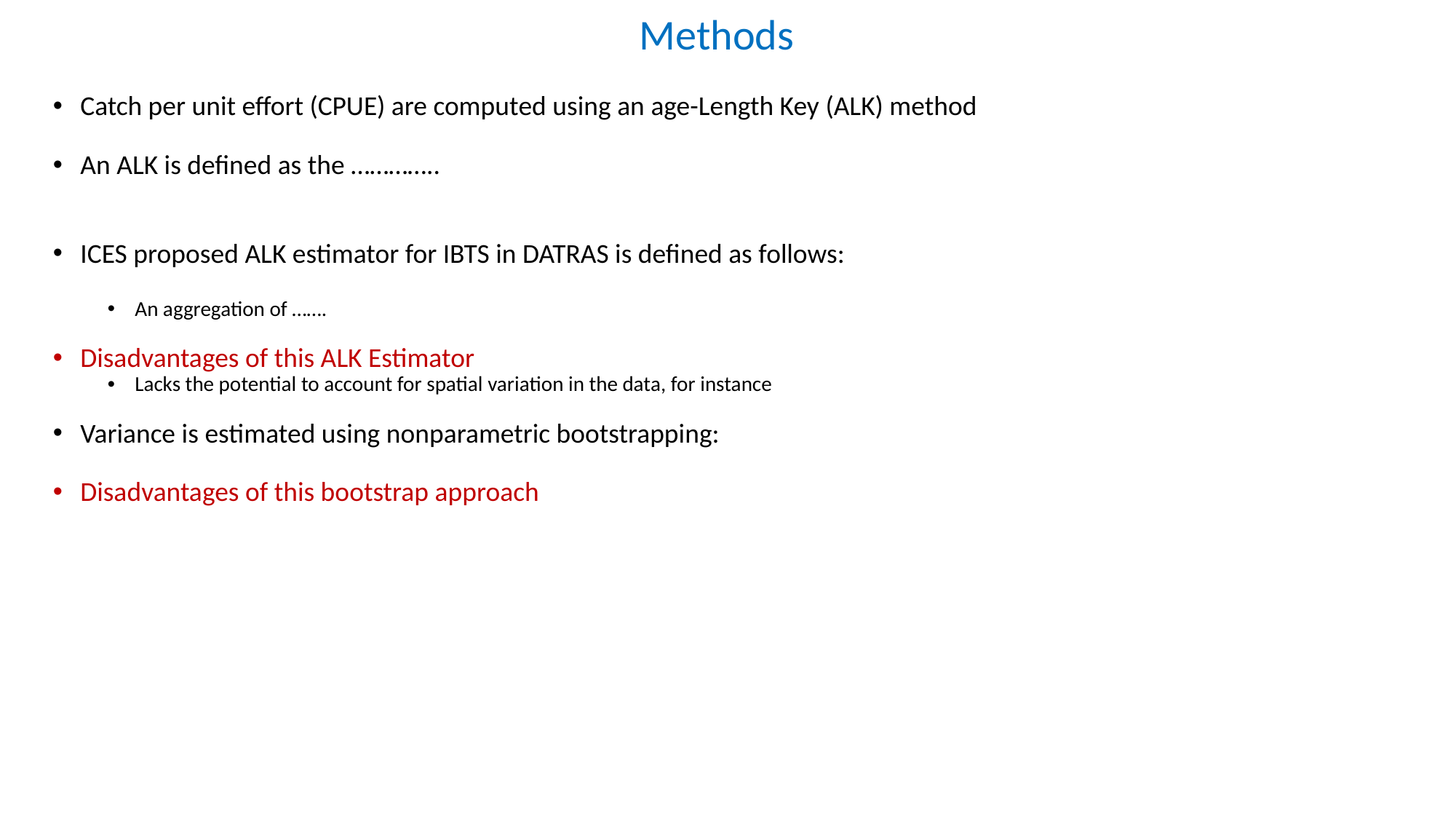

# Methods
Catch per unit effort (CPUE) are computed using an age-Length Key (ALK) method

An ALK is defined as the …………..

ICES proposed ALK estimator for IBTS in DATRAS is defined as follows:

An aggregation of …….

Disadvantages of this ALK Estimator
Lacks the potential to account for spatial variation in the data, for instance

Variance is estimated using nonparametric bootstrapping:

Disadvantages of this bootstrap approach